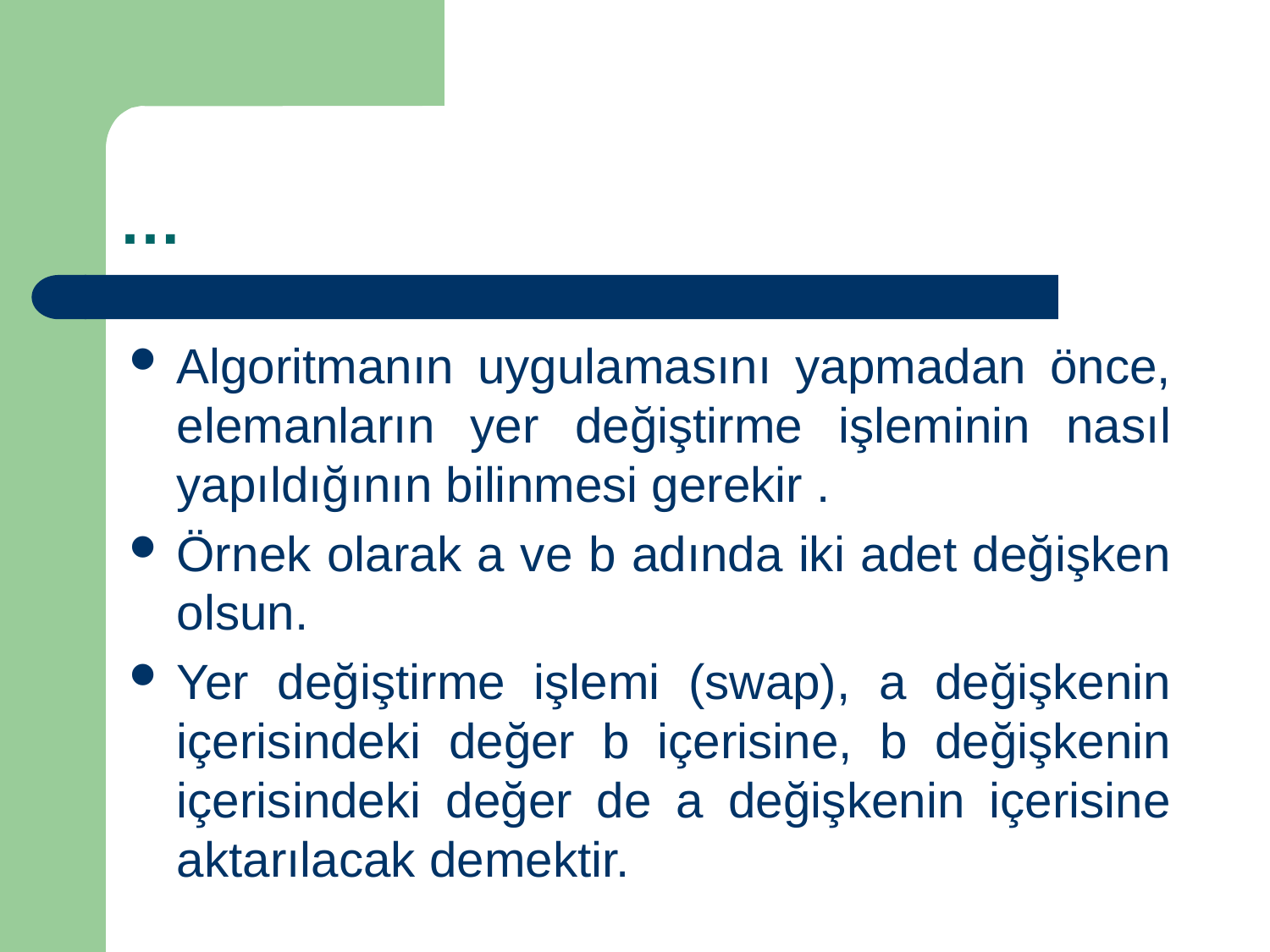

# …
Algoritmanın uygulamasını yapmadan önce, elemanların yer değiştirme işleminin nasıl yapıldığının bilinmesi gerekir .
Örnek olarak a ve b adında iki adet değişken olsun.
Yer değiştirme işlemi (swap), a değişkenin içerisindeki değer b içerisine, b değişkenin içerisindeki değer de a değişkenin içerisine aktarılacak demektir.